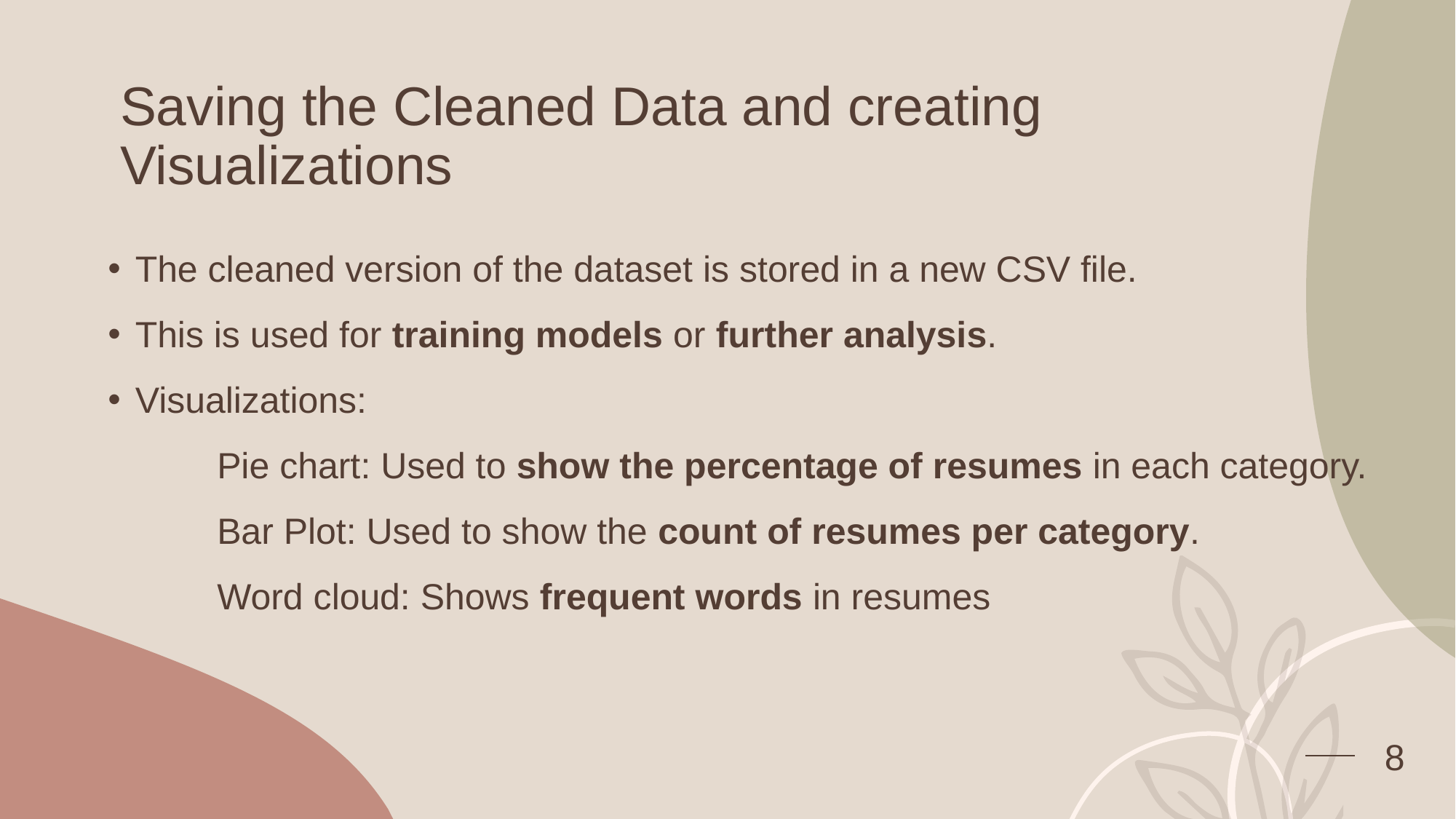

# Saving the Cleaned Data and creating Visualizations
The cleaned version of the dataset is stored in a new CSV file.
This is used for training models or further analysis.
Visualizations:
	Pie chart: Used to show the percentage of resumes in each category.
	Bar Plot: Used to show the count of resumes per category.
	Word cloud: Shows frequent words in resumes

8